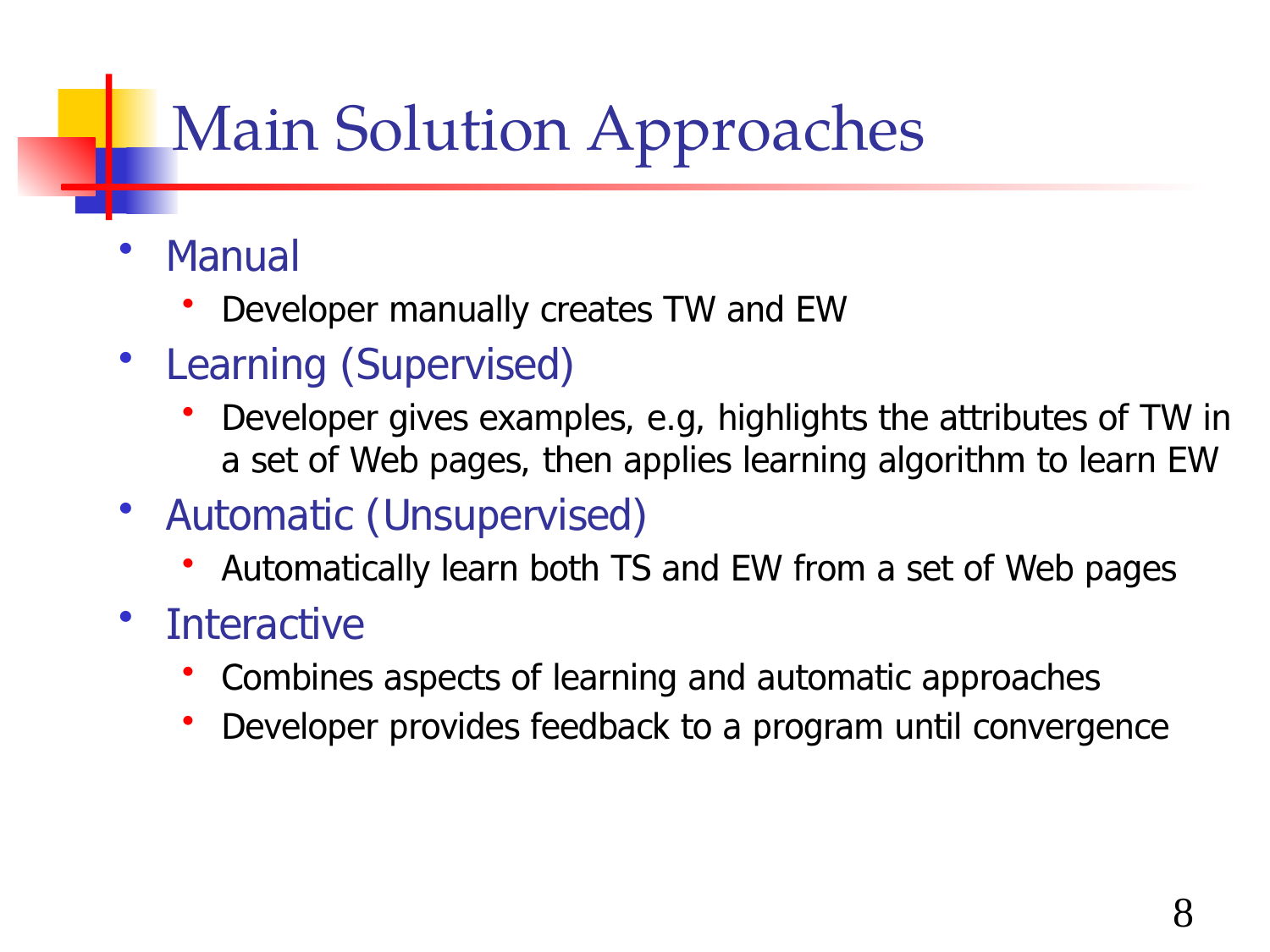

# Main Solution Approaches
Manual
Developer manually creates TW and EW
Learning (Supervised)
Developer gives examples, e.g, highlights the attributes of TW in a set of Web pages, then applies learning algorithm to learn EW
Automatic (Unsupervised)
Automatically learn both TS and EW from a set of Web pages
Interactive
Combines aspects of learning and automatic approaches
Developer provides feedback to a program until convergence
8